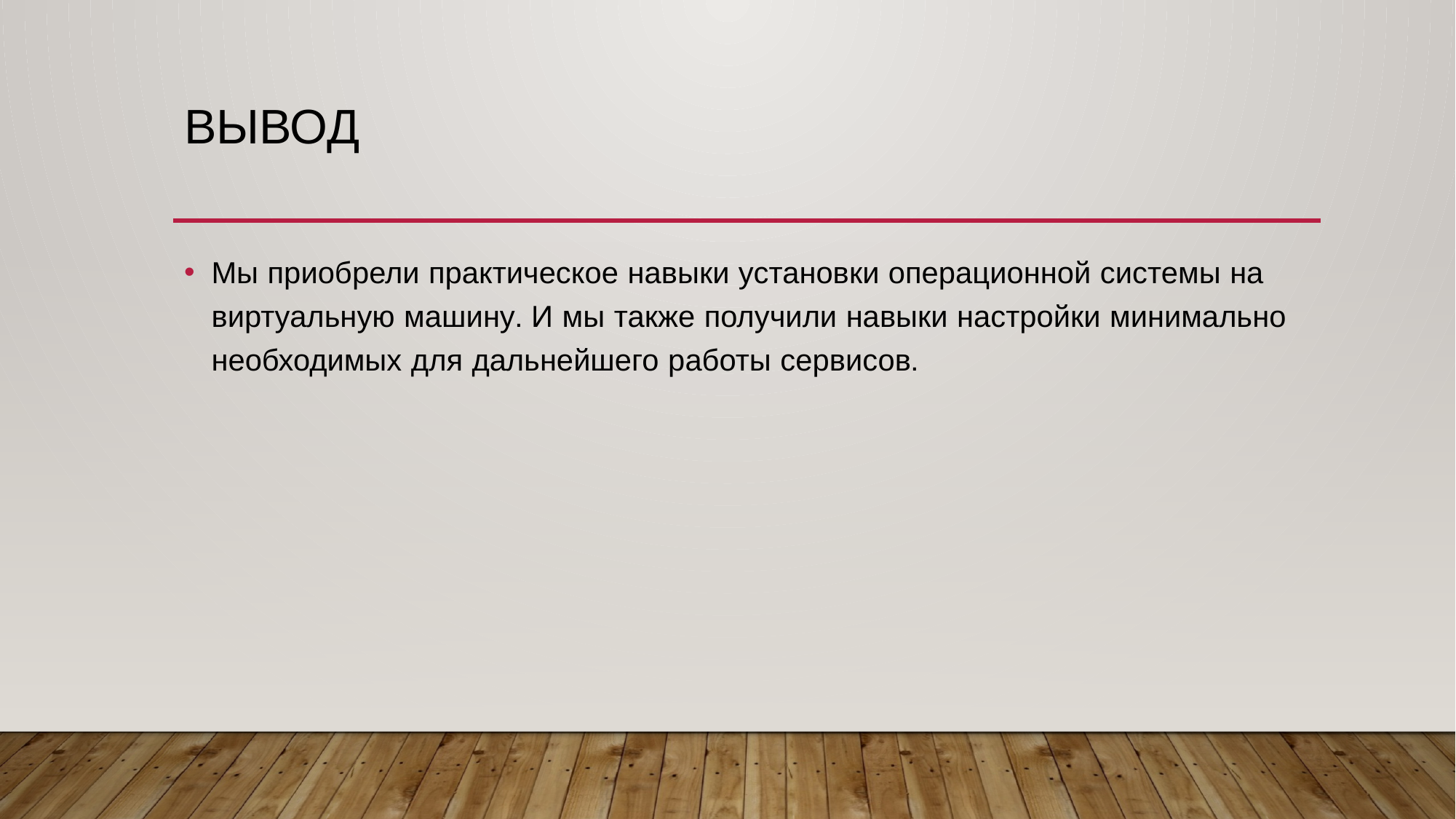

# Вывод
Мы приобрели практическое навыки установки операционной системы на виртуальную машину. И мы также получили навыки настройки минимально необходимых для дальнейшего работы сервисов.